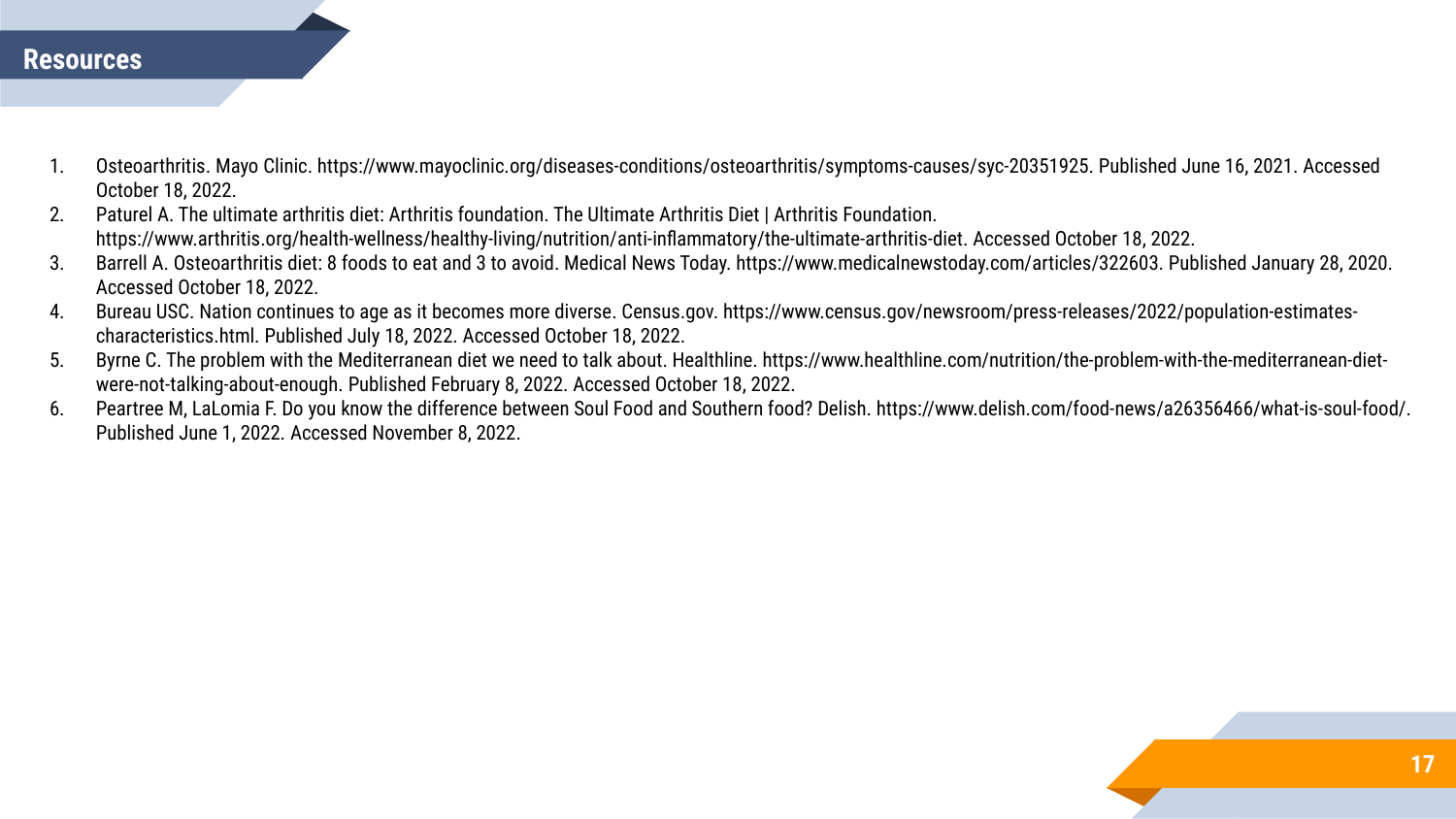

Resources

Osteoarthritis. Mayo Clinic. https://www.mayoclinic.org/diseases-conditions/osteoarthritis/symptoms-causes/syc-20351925. Published June 16, 2021. Accessed October 18, 2022.
Paturel A. The ultimate arthritis diet: Arthritis foundation. The Ultimate Arthritis Diet | Arthritis Foundation. https://www.arthritis.org/health-wellness/healthy-living/nutrition/anti-inflammatory/the-ultimate-arthritis-diet. Accessed October 18, 2022.
Barrell A. Osteoarthritis diet: 8 foods to eat and 3 to avoid. Medical News Today. https://www.medicalnewstoday.com/articles/322603. Published January 28, 2020. Accessed October 18, 2022.
Bureau USC. Nation continues to age as it becomes more diverse. Census.gov. https://www.census.gov/newsroom/press-releases/2022/population-estimates-characteristics.html. Published July 18, 2022. Accessed October 18, 2022.
Byrne C. The problem with the Mediterranean diet we need to talk about. Healthline. https://www.healthline.com/nutrition/the-problem-with-the-mediterranean-diet-were-not-talking-about-enough. Published February 8, 2022. Accessed October 18, 2022.
Peartree M, LaLomia F. Do you know the difference between Soul Food and Southern food? Delish. https://www.delish.com/food-news/a26356466/what-is-soul-food/. Published June 1, 2022. Accessed November 8, 2022.
17